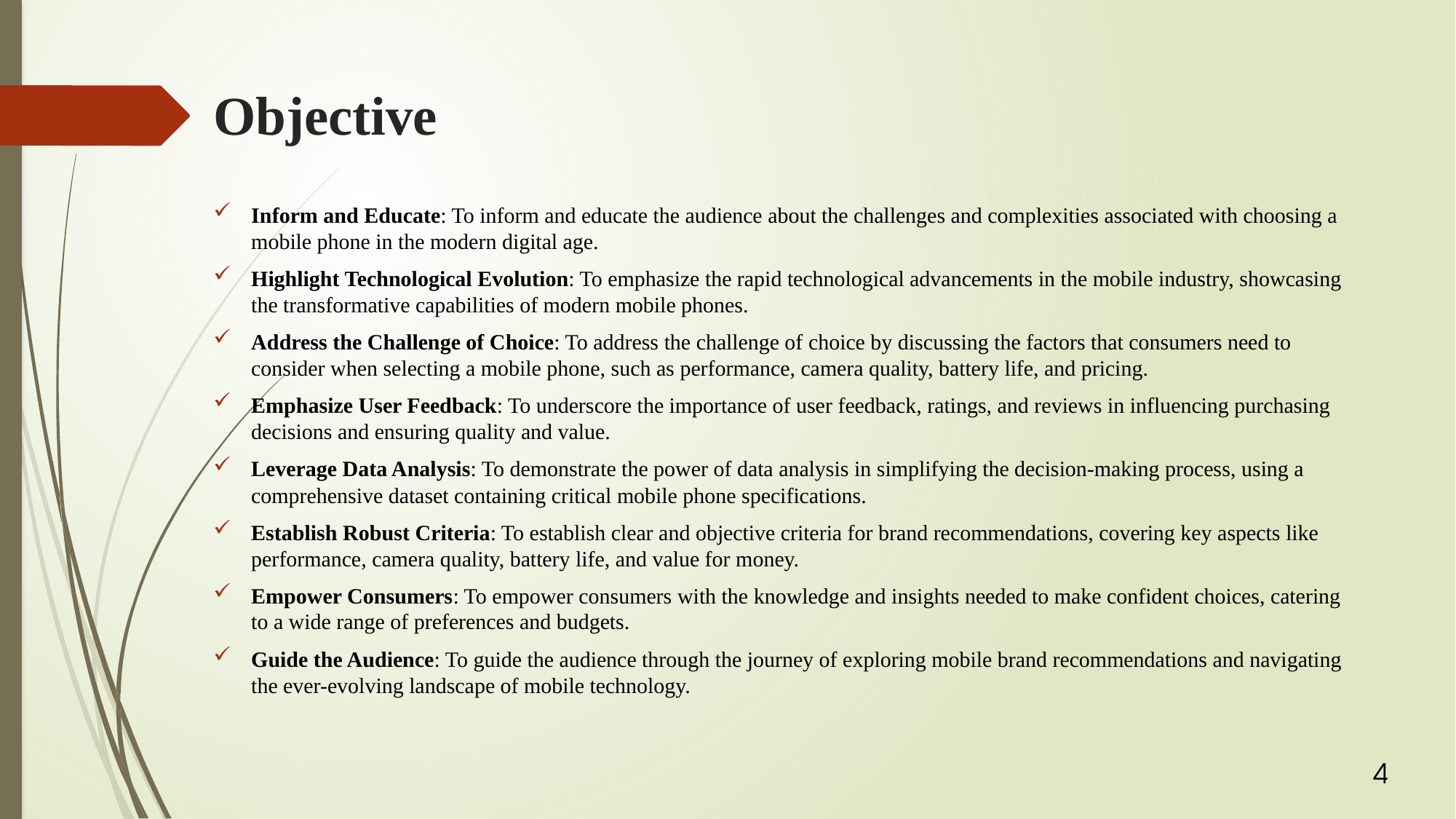

# Objective
Inform and Educate: To inform and educate the audience about the challenges and complexities associated with choosing a mobile phone in the modern digital age.
Highlight Technological Evolution: To emphasize the rapid technological advancements in the mobile industry, showcasing the transformative capabilities of modern mobile phones.
Address the Challenge of Choice: To address the challenge of choice by discussing the factors that consumers need to consider when selecting a mobile phone, such as performance, camera quality, battery life, and pricing.
Emphasize User Feedback: To underscore the importance of user feedback, ratings, and reviews in influencing purchasing decisions and ensuring quality and value.
Leverage Data Analysis: To demonstrate the power of data analysis in simplifying the decision-making process, using a comprehensive dataset containing critical mobile phone specifications.
Establish Robust Criteria: To establish clear and objective criteria for brand recommendations, covering key aspects like performance, camera quality, battery life, and value for money.
Empower Consumers: To empower consumers with the knowledge and insights needed to make confident choices, catering to a wide range of preferences and budgets.
Guide the Audience: To guide the audience through the journey of exploring mobile brand recommendations and navigating the ever-evolving landscape of mobile technology.
4